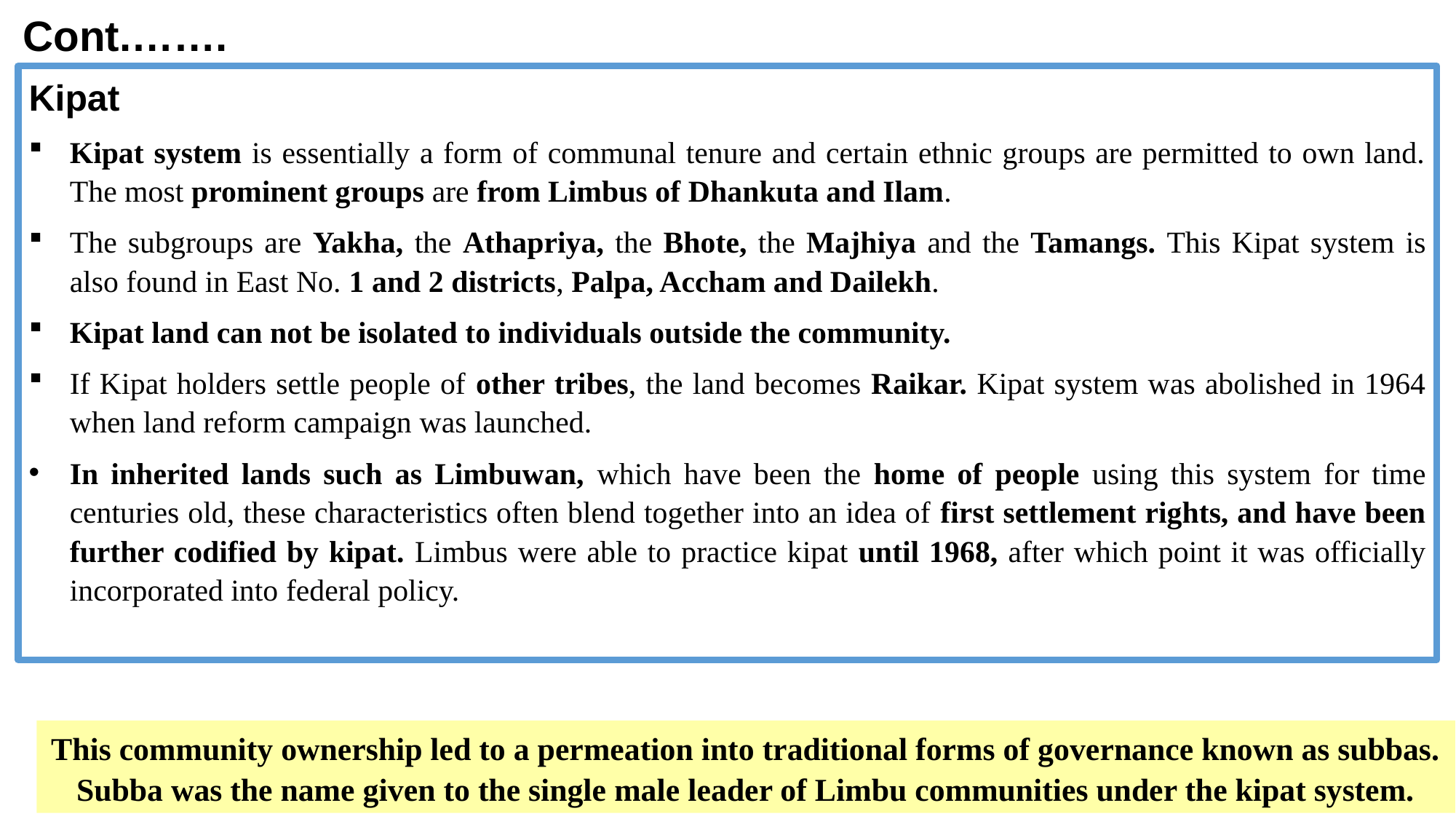

Cont.…….
Kipat
Kipat system is essentially a form of communal tenure and certain ethnic groups are permitted to own land. The most prominent groups are from Limbus of Dhankuta and Ilam.
The subgroups are Yakha, the Athapriya, the Bhote, the Majhiya and the Tamangs. This Kipat system is also found in East No. 1 and 2 districts, Palpa, Accham and Dailekh.
Kipat land can not be isolated to individuals outside the community.
If Kipat holders settle people of other tribes, the land becomes Raikar. Kipat system was abolished in 1964 when land reform campaign was launched.
In inherited lands such as Limbuwan, which have been the home of people using this system for time centuries old, these characteristics often blend together into an idea of first settlement rights, and have been further codified by kipat. Limbus were able to practice kipat until 1968, after which point it was officially incorporated into federal policy.

This community ownership led to a permeation into traditional forms of governance known as subbas. Subba was the name given to the single male leader of Limbu communities under the kipat system.